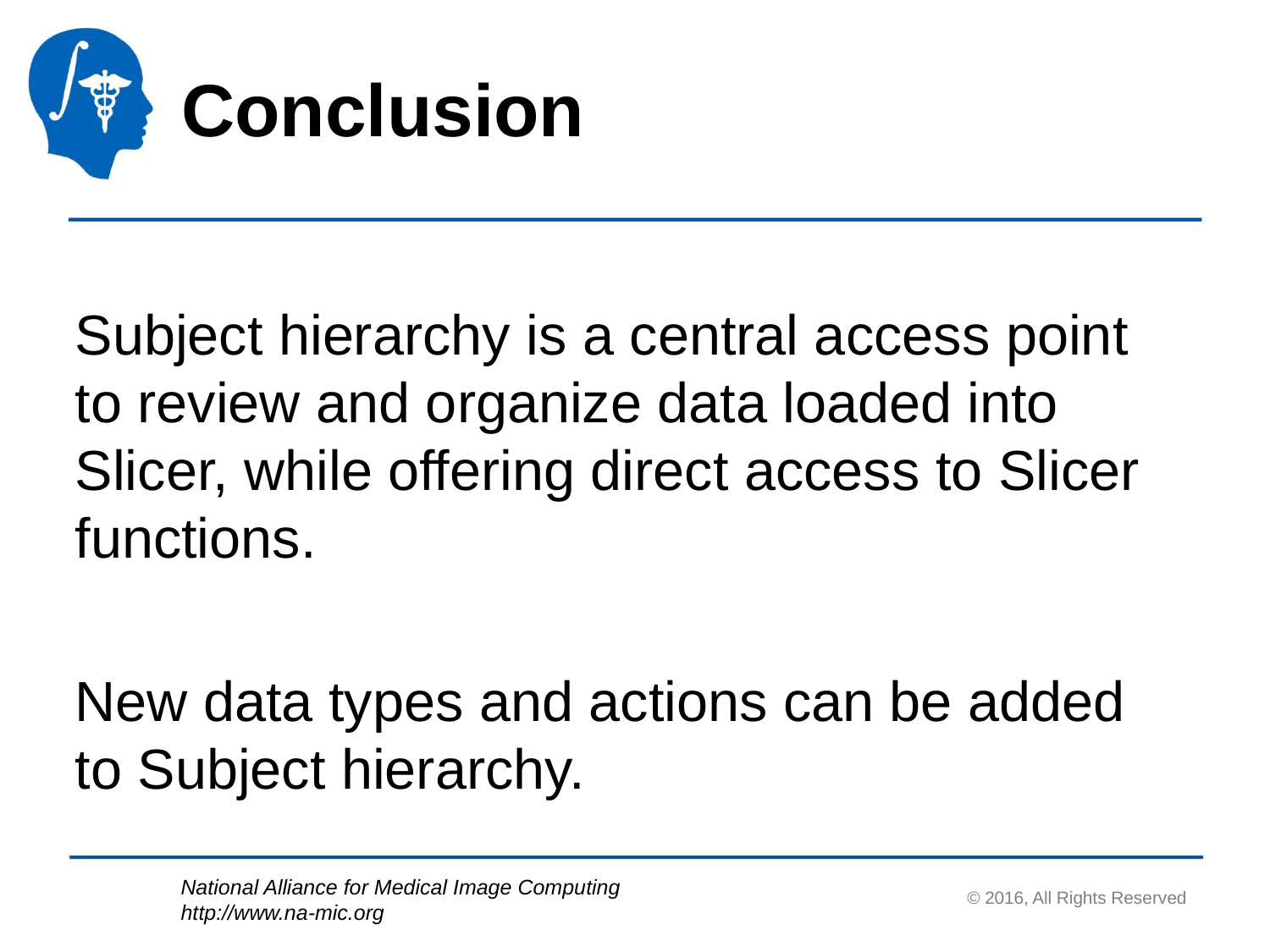

Conclusion
Subject hierarchy is a central access point to review and organize data loaded into Slicer, while offering direct access to Slicer functions.

New data types and actions can be added to Subject hierarchy.
© 2016, All Rights Reserved